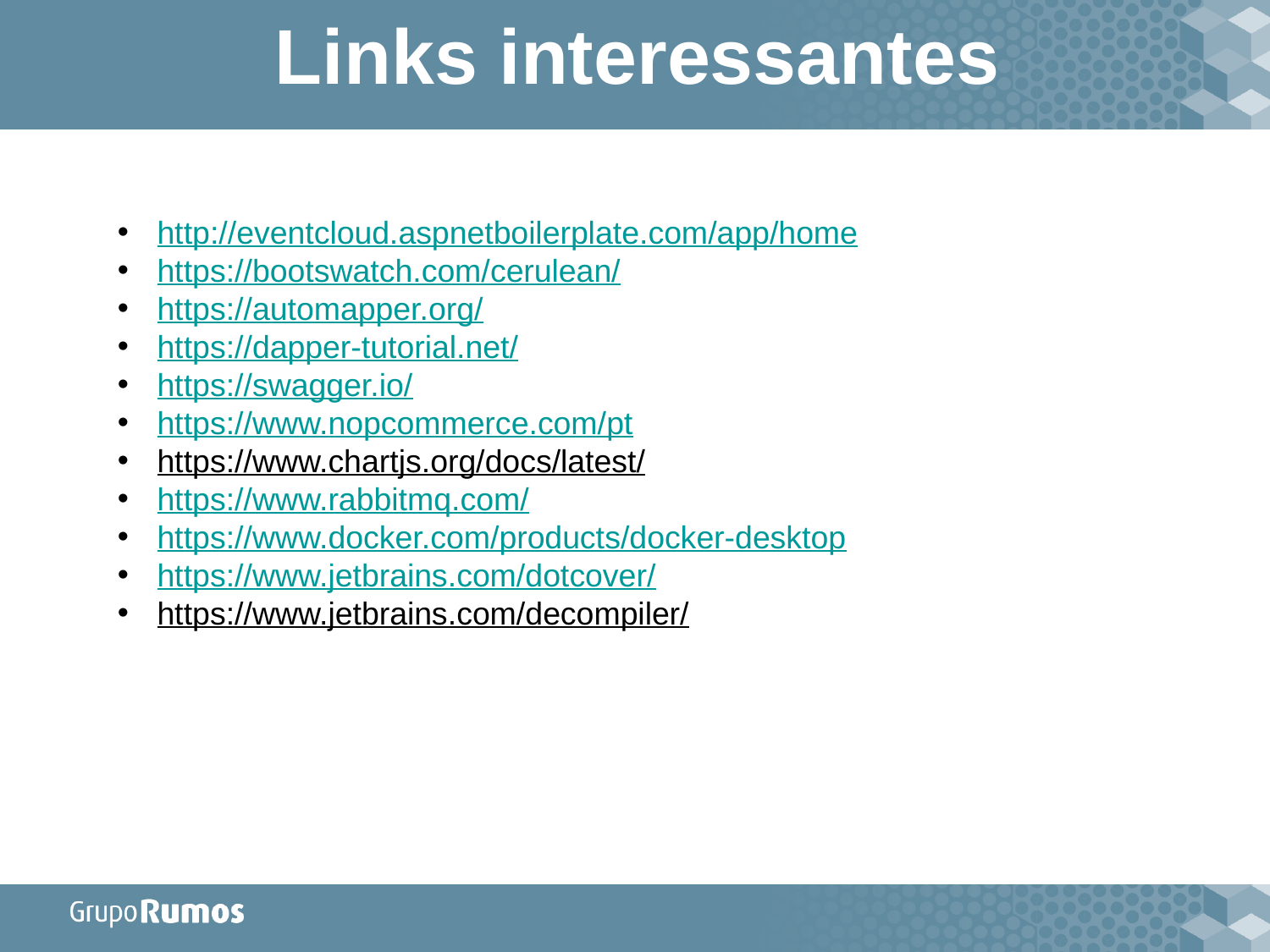

# Links interessantes
http://eventcloud.aspnetboilerplate.com/app/home
https://bootswatch.com/cerulean/
https://automapper.org/
https://dapper-tutorial.net/
https://swagger.io/
https://www.nopcommerce.com/pt
https://www.chartjs.org/docs/latest/
https://www.rabbitmq.com/
https://www.docker.com/products/docker-desktop
https://www.jetbrains.com/dotcover/
https://www.jetbrains.com/decompiler/